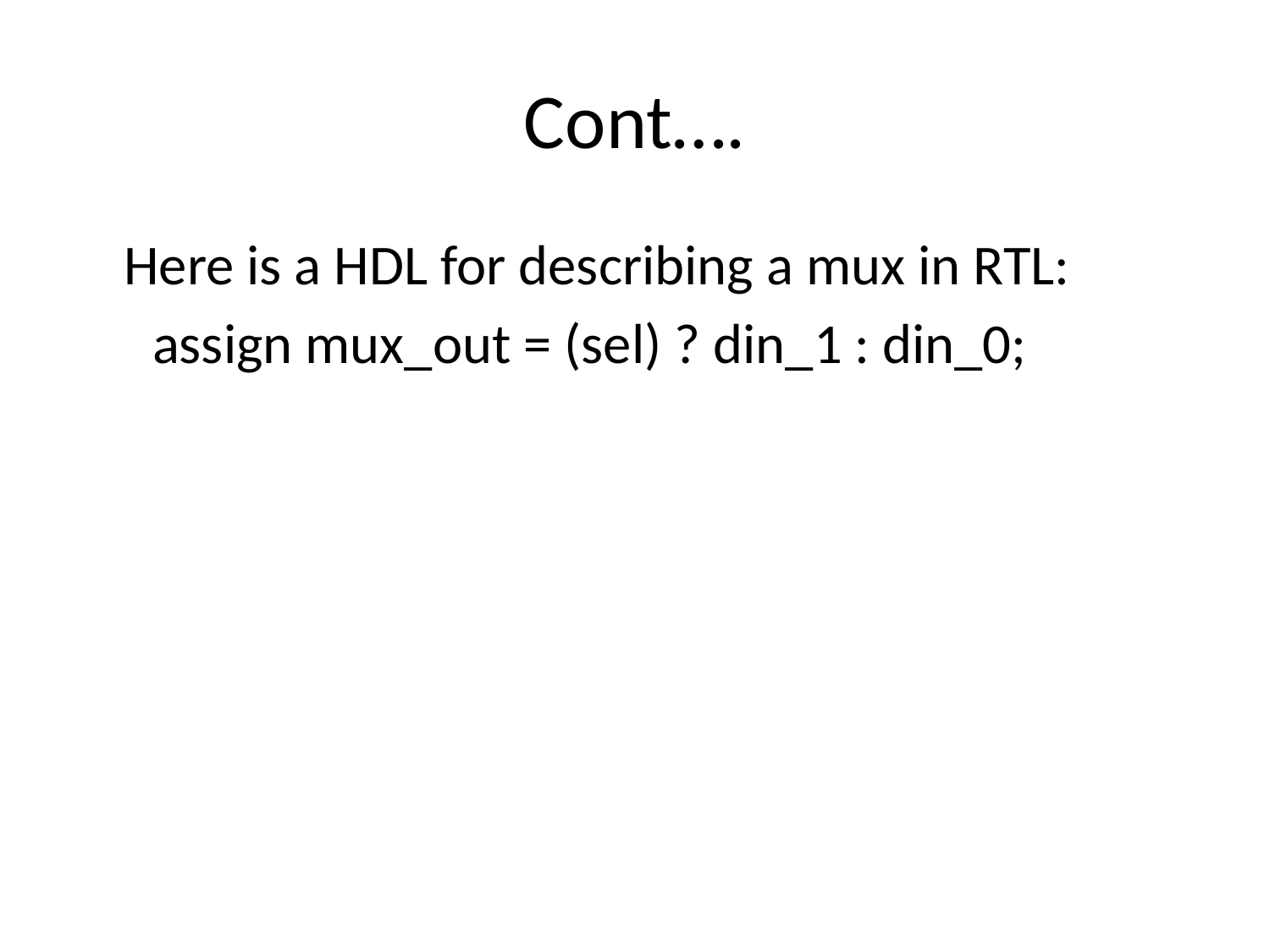

# Cont….
	Here is a HDL for describing a mux in RTL:
      assign mux_out = (sel) ? din_1 : din_0;